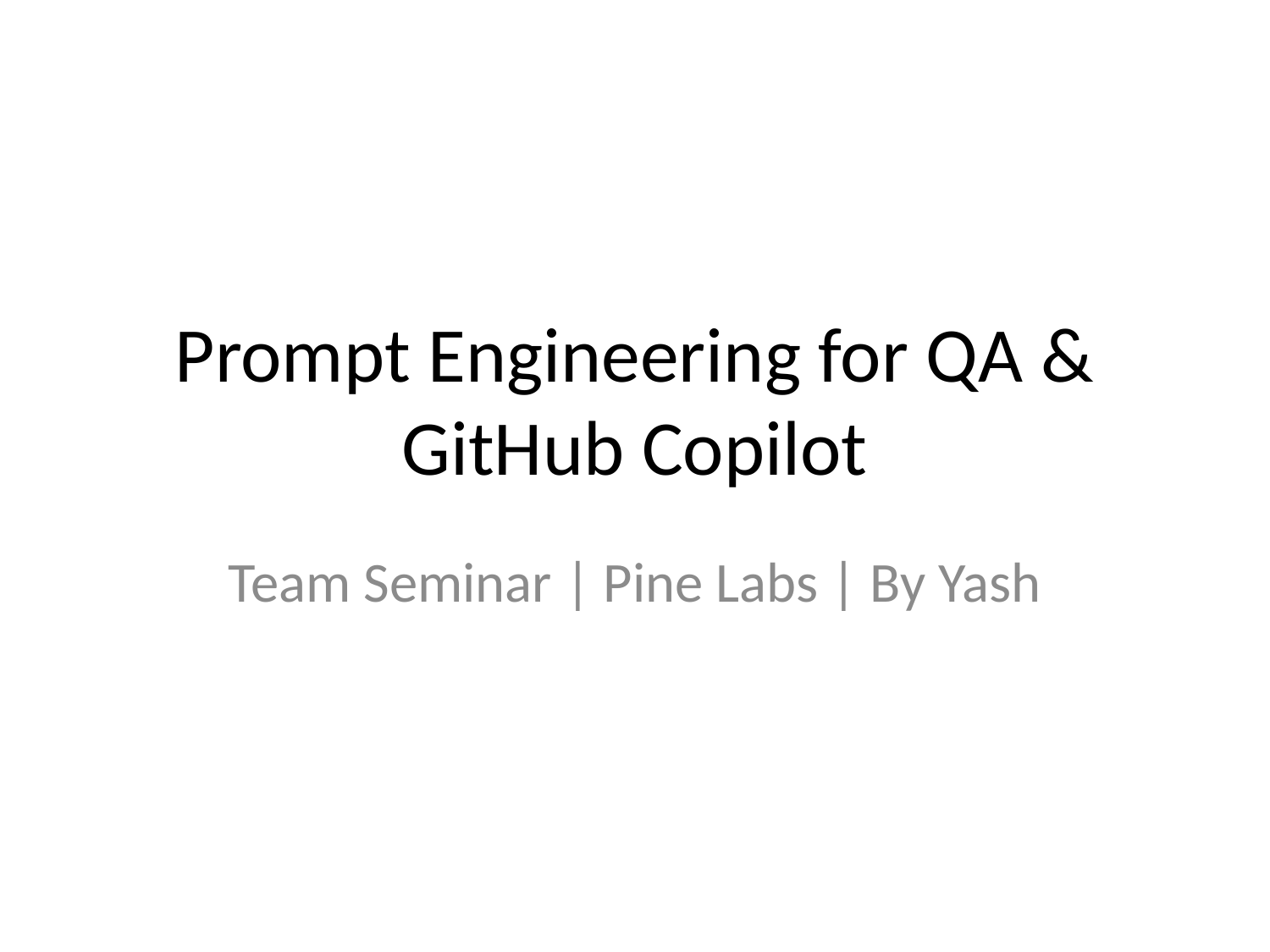

# Prompt Engineering for QA & GitHub Copilot
Team Seminar | Pine Labs | By Yash